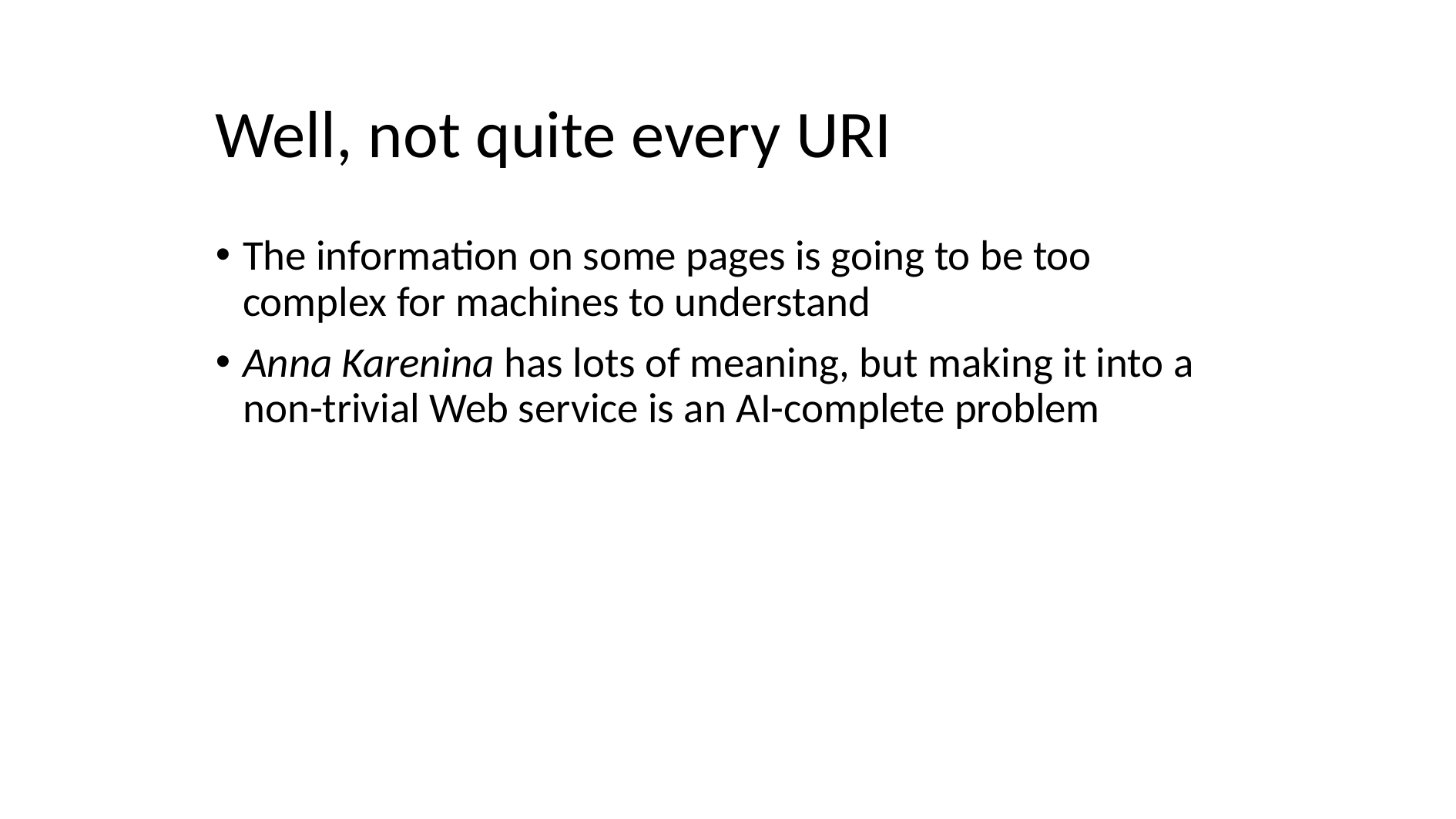

# Well, not quite every URI
The information on some pages is going to be too complex for machines to understand
Anna Karenina has lots of meaning, but making it into a non-trivial Web service is an AI-complete problem